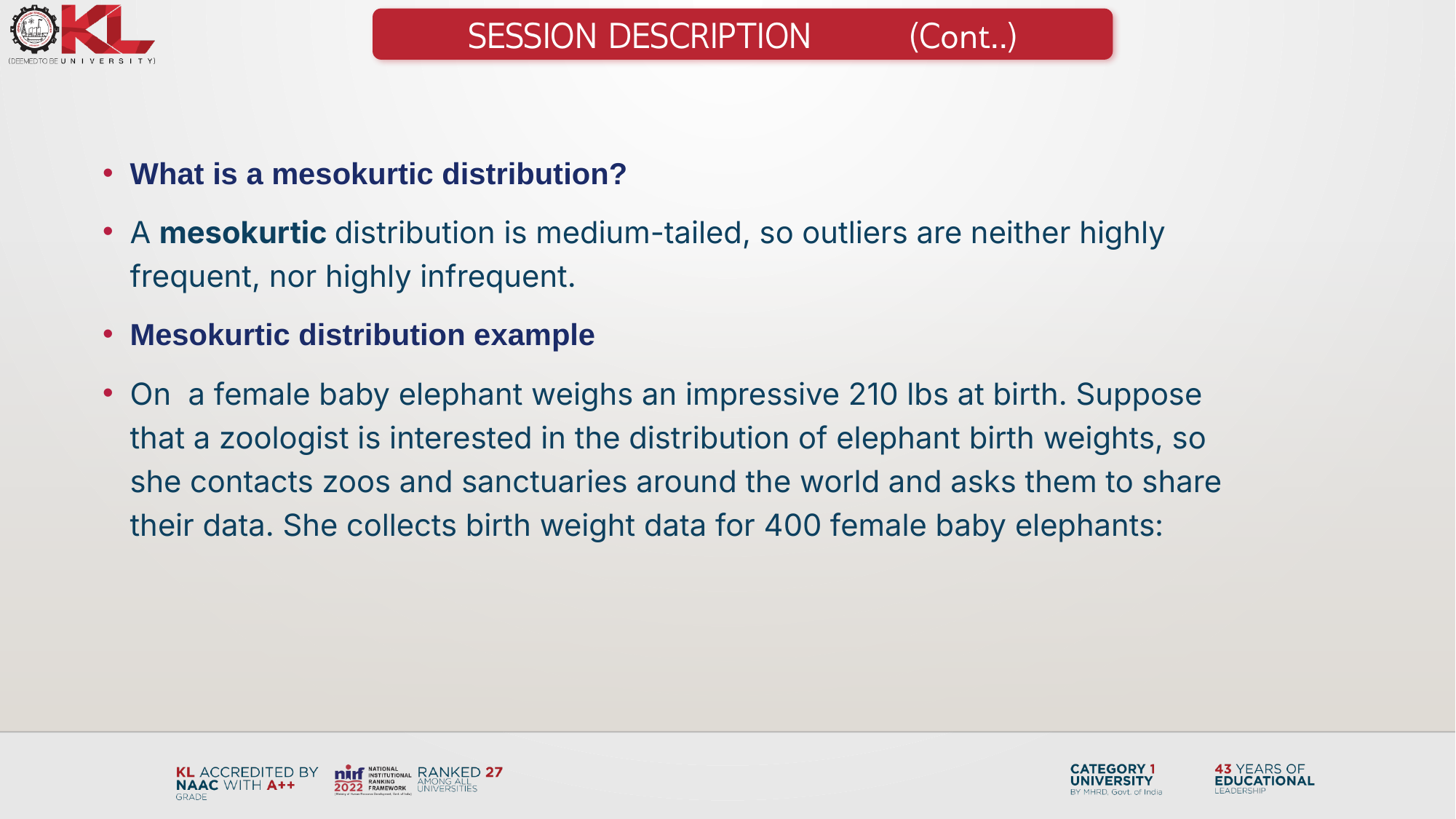

SESSION DESCRIPTION         (Cont..)
What is a mesokurtic distribution?
A mesokurtic distribution is medium-tailed, so outliers are neither highly frequent, nor highly infrequent.
Mesokurtic distribution example
On  a female baby elephant weighs an impressive 210 lbs at birth. Suppose that a zoologist is interested in the distribution of elephant birth weights, so she contacts zoos and sanctuaries around the world and asks them to share their data. She collects birth weight data for 400 female baby elephants: